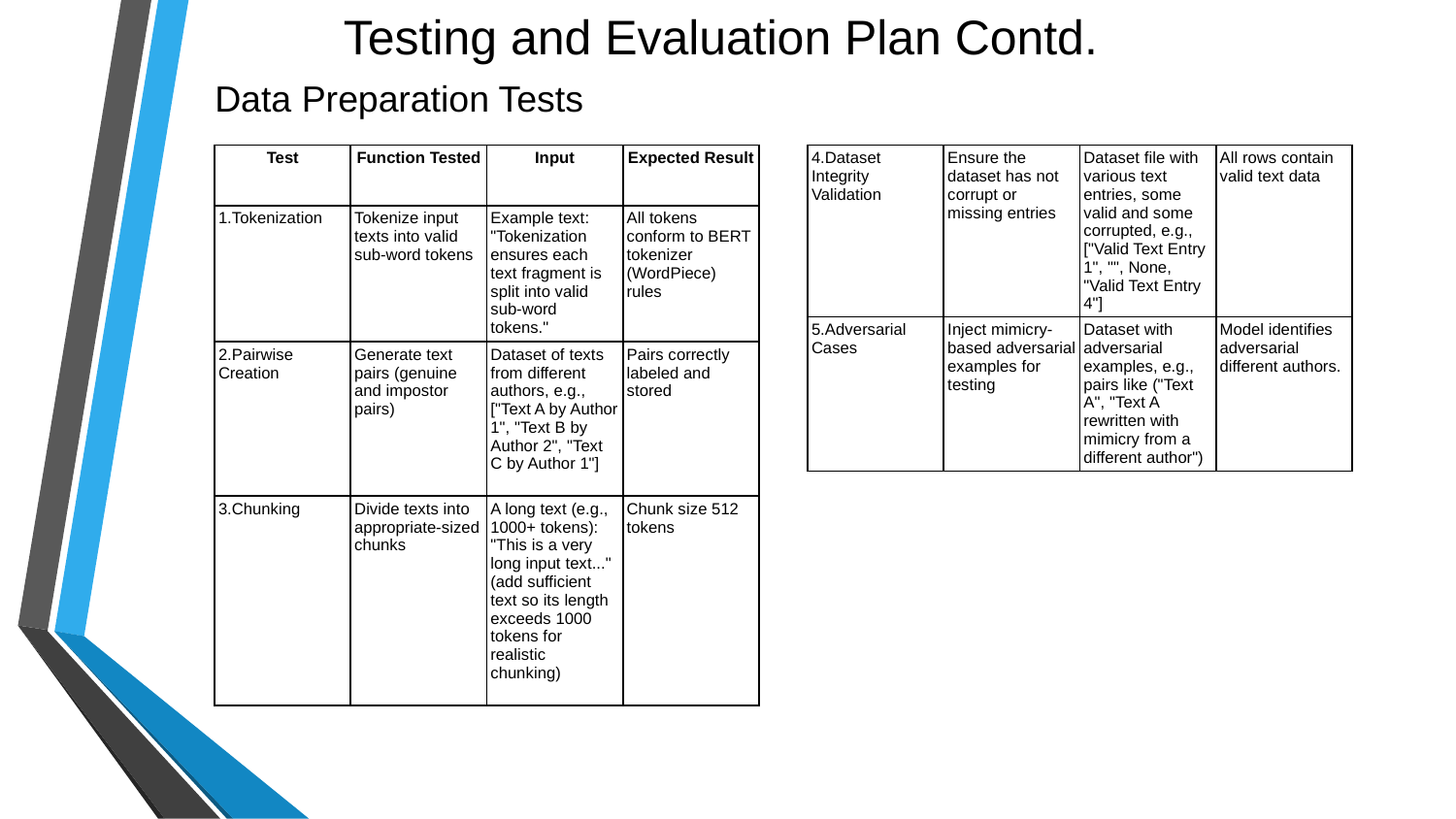

# Testing and Evaluation Plan Contd.
Data Preparation Tests
| Test | Function Tested | Input | Expected Result |
| --- | --- | --- | --- |
| Tokenization | Tokenize input texts into valid sub-word tokens | Example text: "Tokenization ensures each text fragment is split into valid sub-word tokens." | All tokens conform to BERT tokenizer (WordPiece) rules |
| Pairwise Creation | Generate text pairs (genuine and impostor pairs) | Dataset of texts from different authors, e.g., ["Text A by Author 1", "Text B by Author 2", "Text C by Author 1"] | Pairs correctly labeled and stored |
| Chunking | Divide texts into appropriate-sized chunks | A long text (e.g., 1000+ tokens): "This is a very long input text..." (add sufficient text so its length exceeds 1000 tokens for realistic chunking) | Chunk size 512 tokens |
| Dataset Integrity Validation | Ensure the dataset has not corrupt or missing entries | Dataset file with various text entries, some valid and some corrupted, e.g., ["Valid Text Entry 1", "", None, "Valid Text Entry 4"] | All rows contain valid text data |
| --- | --- | --- | --- |
| Adversarial Cases | Inject mimicry-based adversarial examples for testing | Dataset with adversarial examples, e.g., pairs like ("Text A", "Text A rewritten with mimicry from a different author") | Model identifies adversarial different authors. |